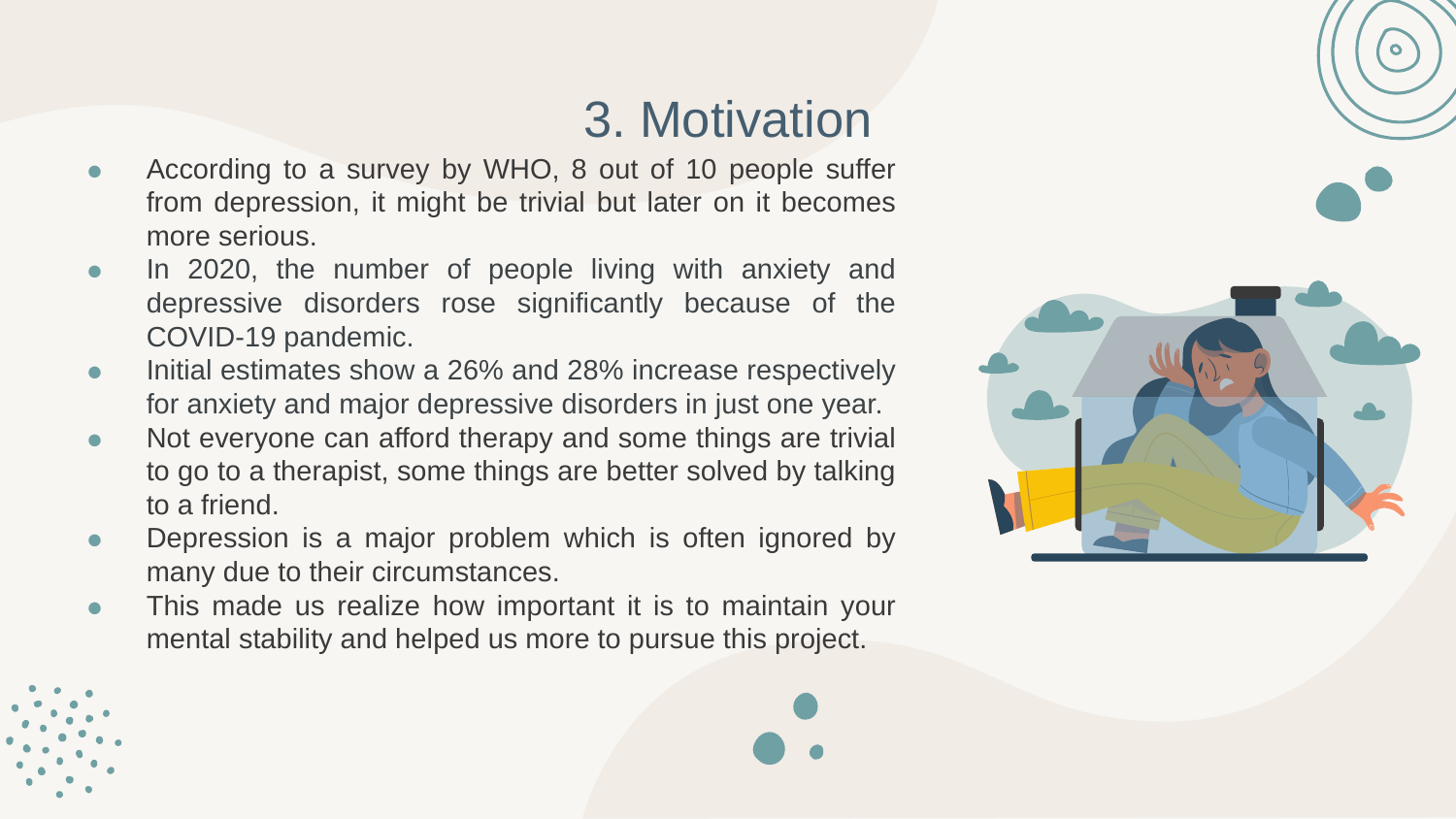

# 3. Motivation
According to a survey by WHO, 8 out of 10 people suffer from depression, it might be trivial but later on it becomes more serious.
In 2020, the number of people living with anxiety and depressive disorders rose significantly because of the COVID-19 pandemic.
Initial estimates show a 26% and 28% increase respectively for anxiety and major depressive disorders in just one year.
Not everyone can afford therapy and some things are trivial to go to a therapist, some things are better solved by talking to a friend.
Depression is a major problem which is often ignored by many due to their circumstances.
This made us realize how important it is to maintain your mental stability and helped us more to pursue this project.